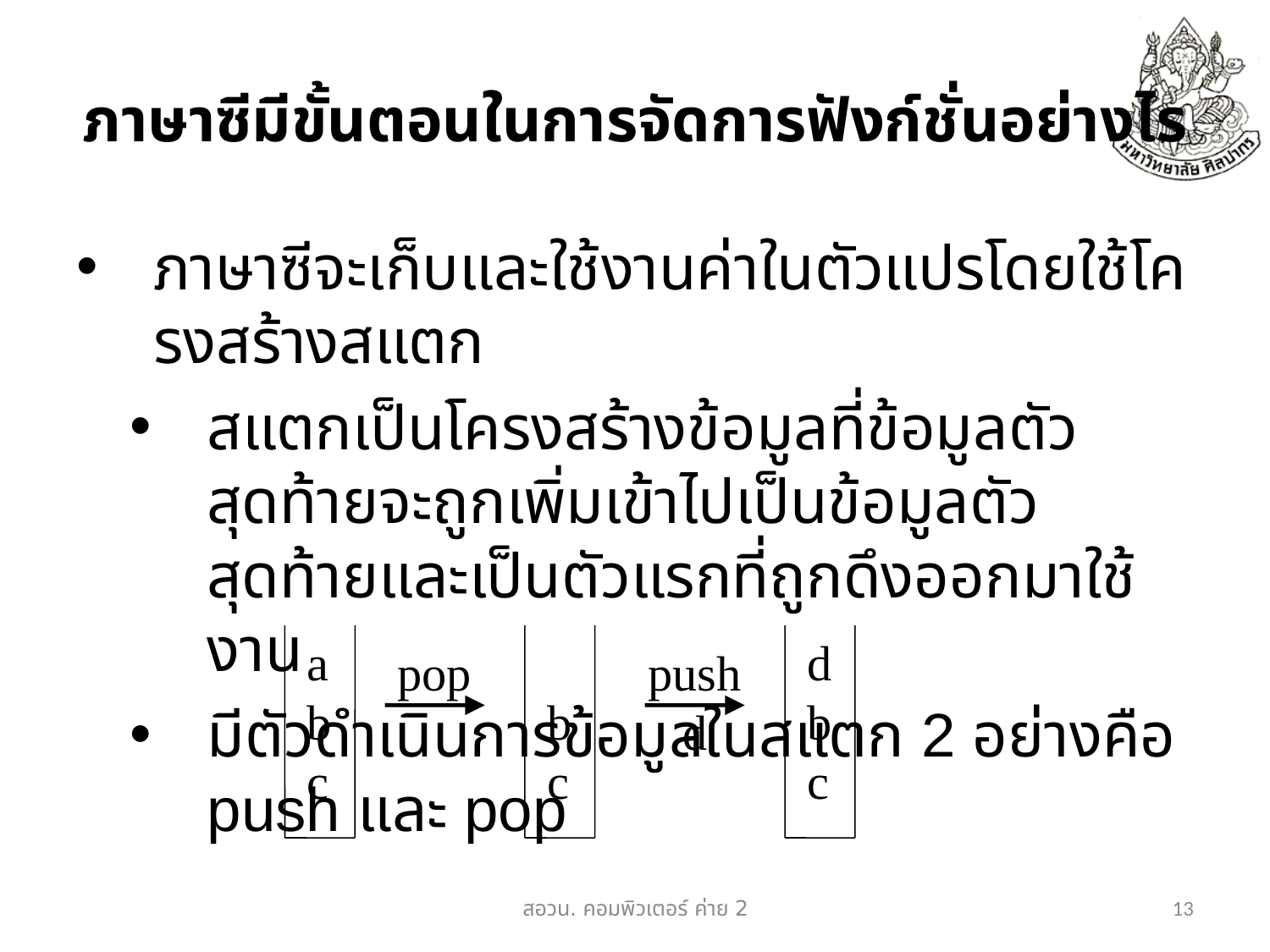

# ภาษาซีมีขั้นตอนในการจัดการฟังก์ชั่นอย่างไร
ภาษาซีจะเก็บและใช้งานค่าในตัวแปรโดยใช้โครงสร้างสแตก
สแตกเป็นโครงสร้างข้อมูลที่ข้อมูลตัวสุดท้ายจะถูกเพิ่มเข้าไปเป็นข้อมูลตัวสุดท้ายและเป็นตัวแรกที่ถูกดึงออกมาใช้งาน
มีตัวดำเนินการข้อมูลในสแตก 2 อย่างคือ push และ pop

a
bc

bc

dbc
pop
push d

สอวน. คอมพิวเตอร์​ ค่าย 2
13